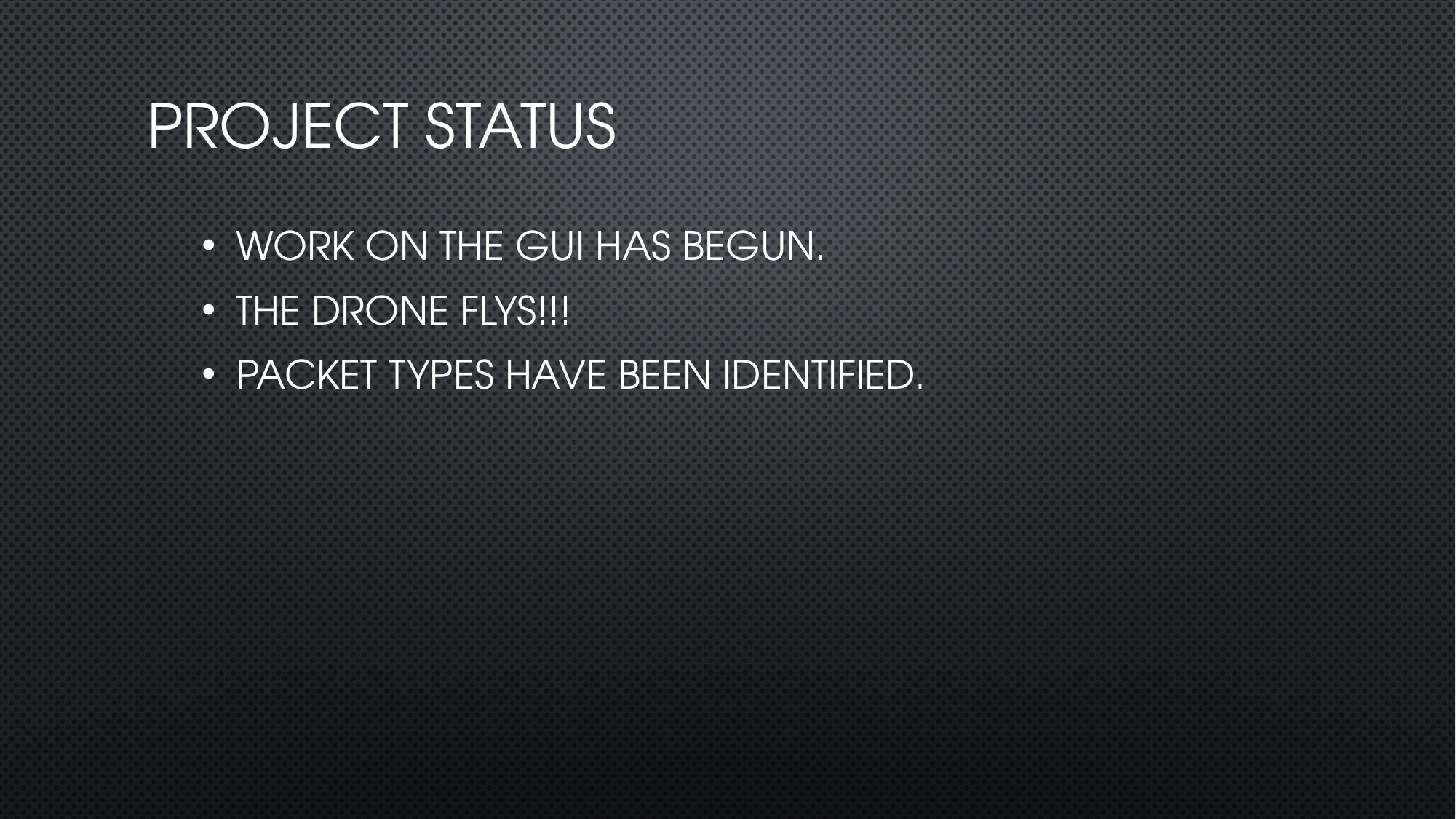

# Project Status
Work on the GUI has begun.
The drone flys!!!
Packet types have been identified.